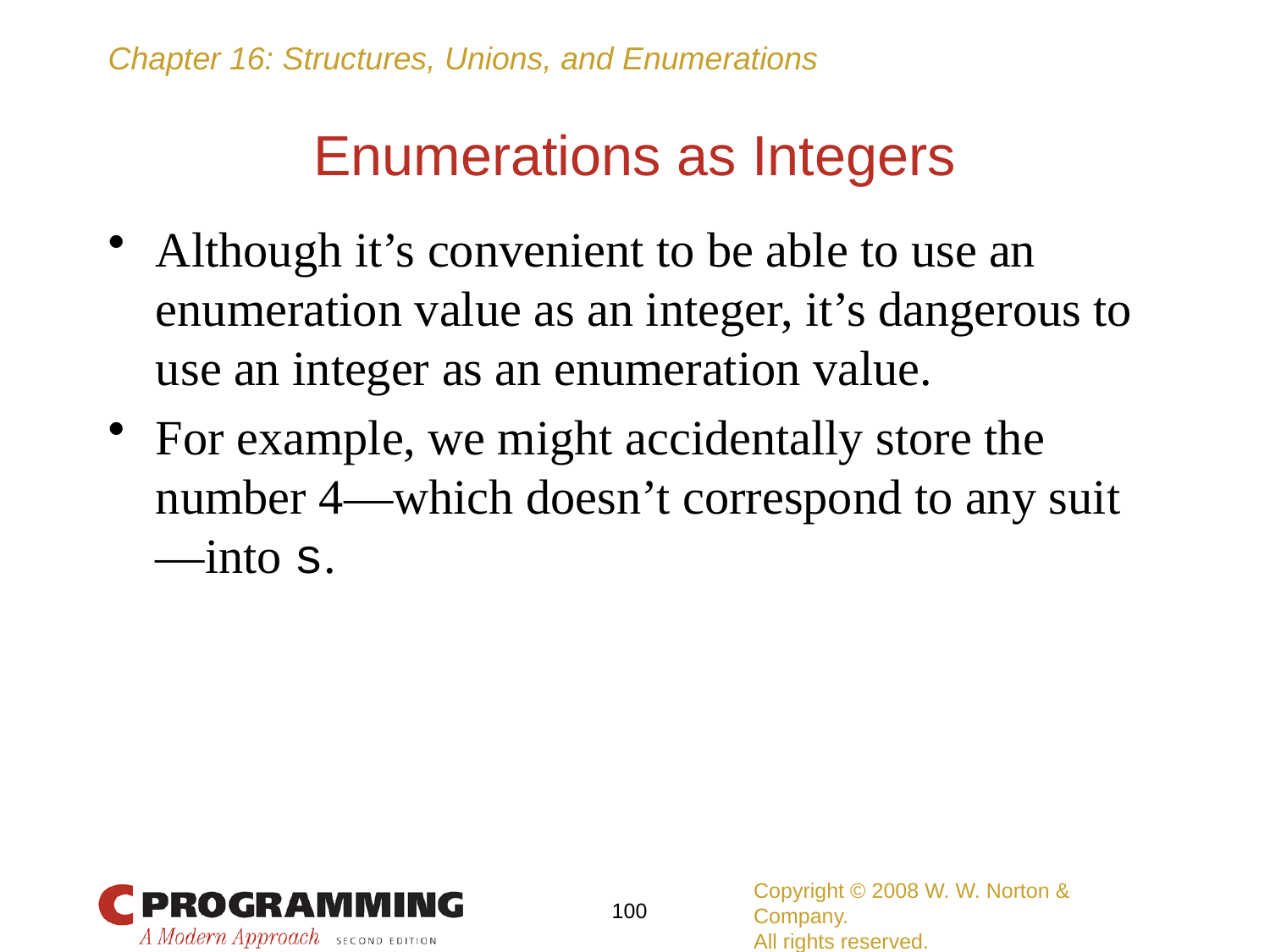

# Enumerations as Integers
Although it’s convenient to be able to use an enumeration value as an integer, it’s dangerous to use an integer as an enumeration value.
For example, we might accidentally store the number 4—which doesn’t correspond to any suit—into s.
Copyright © 2008 W. W. Norton & Company.
All rights reserved.
100